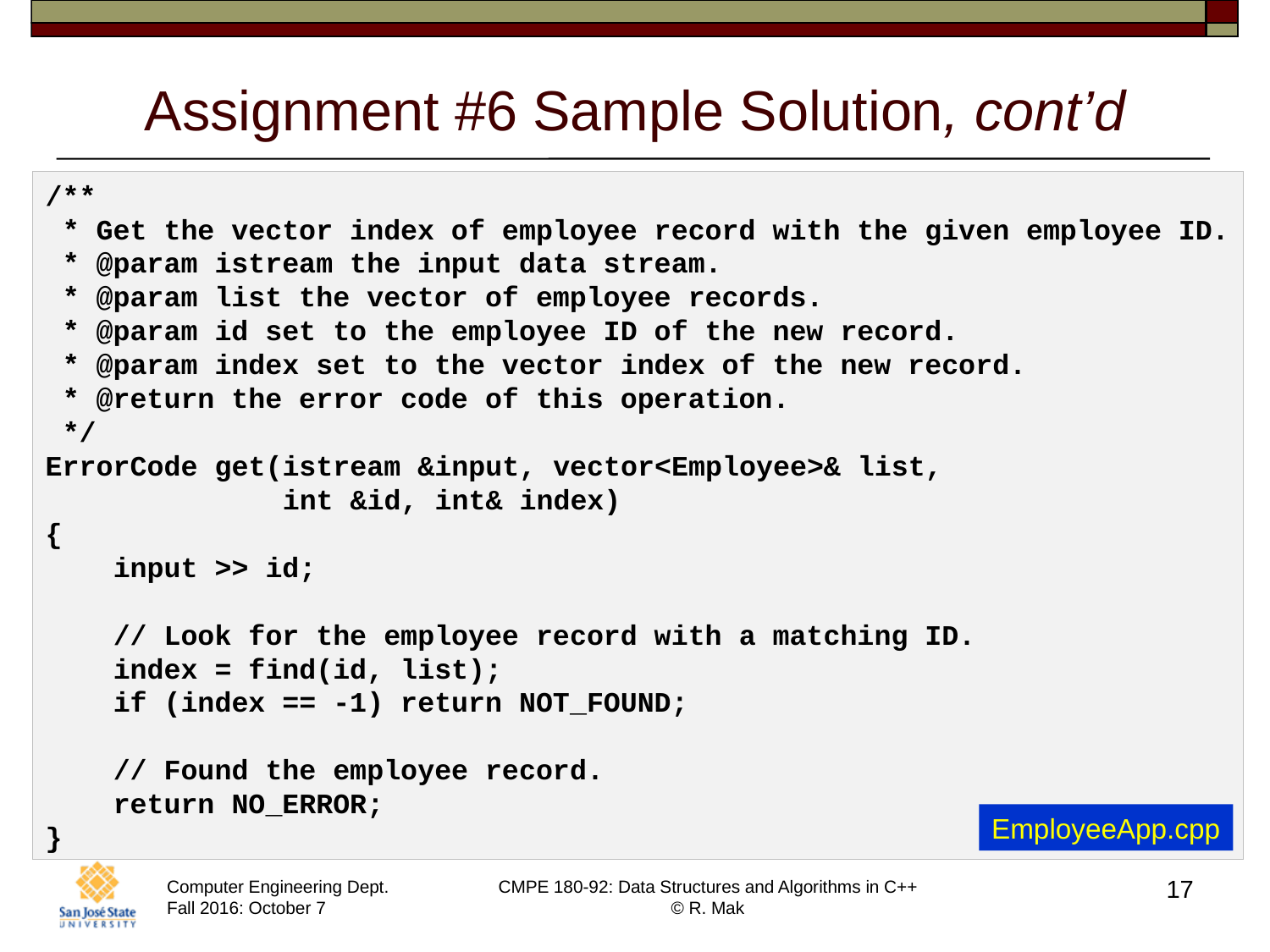

# Assignment #6 Sample Solution, cont’d
/**
 * Get the vector index of employee record with the given employee ID.
 * @param istream the input data stream.
 * @param list the vector of employee records.
 * @param id set to the employee ID of the new record.
 * @param index set to the vector index of the new record.
 * @return the error code of this operation.
 */
ErrorCode get(istream &input, vector<Employee>& list,
              int &id, int& index)
{
    input >> id;
    // Look for the employee record with a matching ID.
    index = find(id, list);
    if (index == -1) return NOT_FOUND;

    // Found the employee record.
    return NO_ERROR;
}
EmployeeApp.cpp
17